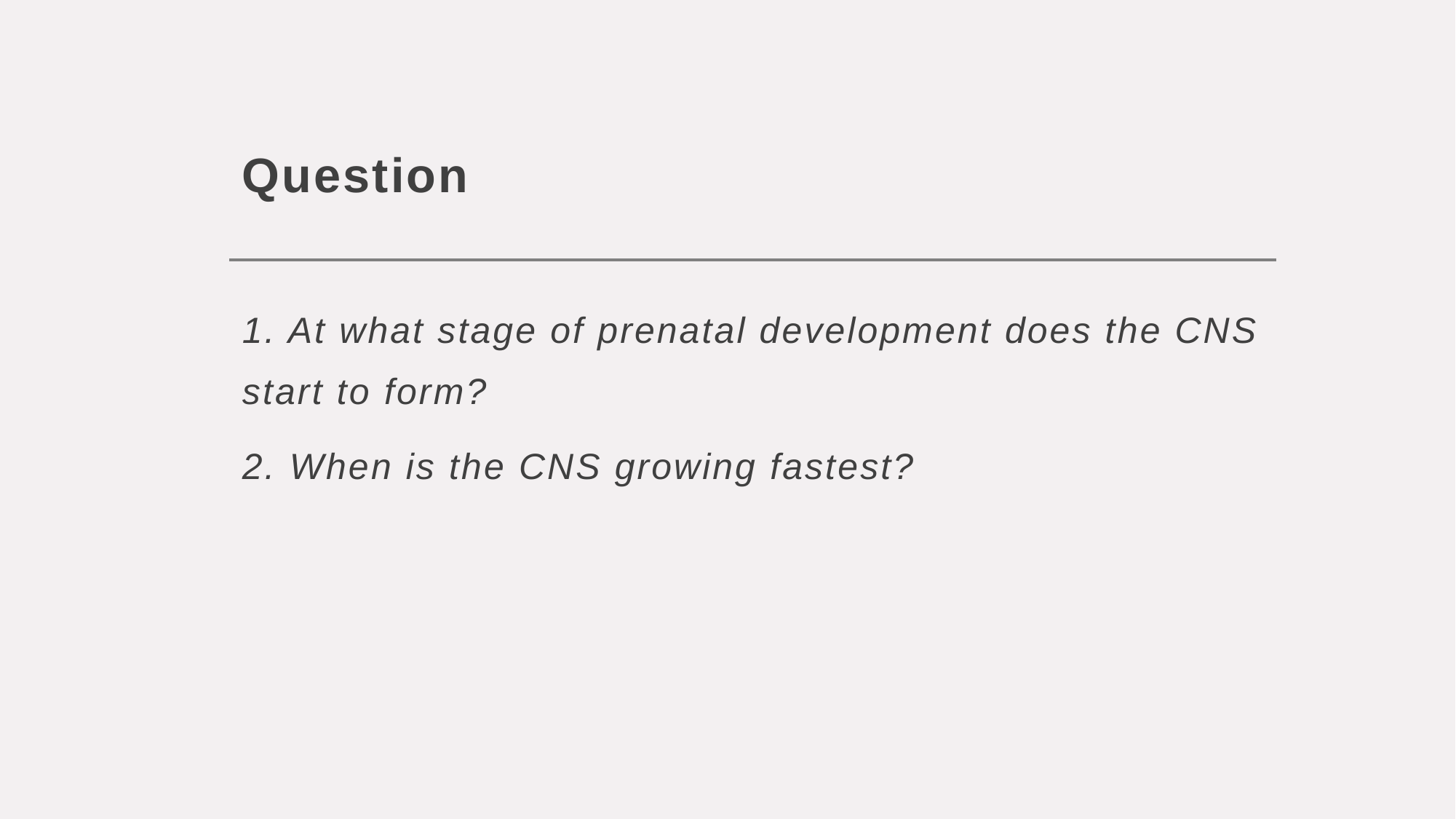

# Question
1. At what stage of prenatal development does the CNS start to form?
2. When is the CNS growing fastest?